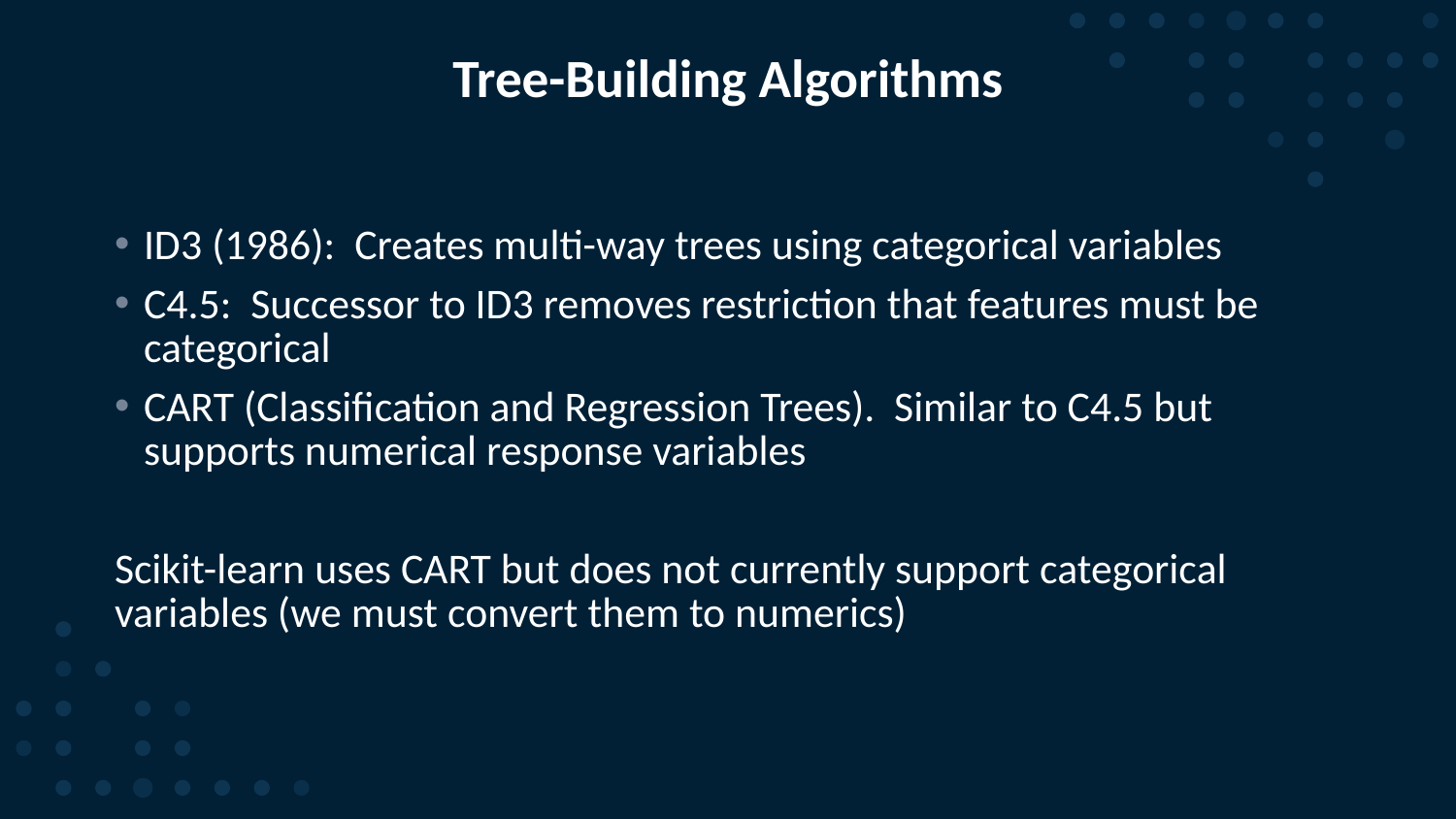

# Tree-Building Algorithms

ID3 (1986):  Creates multi-way trees using categorical variables
C4.5:  Successor to ID3 removes restriction that features must be categorical
CART (Classification and Regression Trees).  Similar to C4.5 but supports numerical response variables

Scikit-learn uses CART but does not currently support categorical variables (we must convert them to numerics)